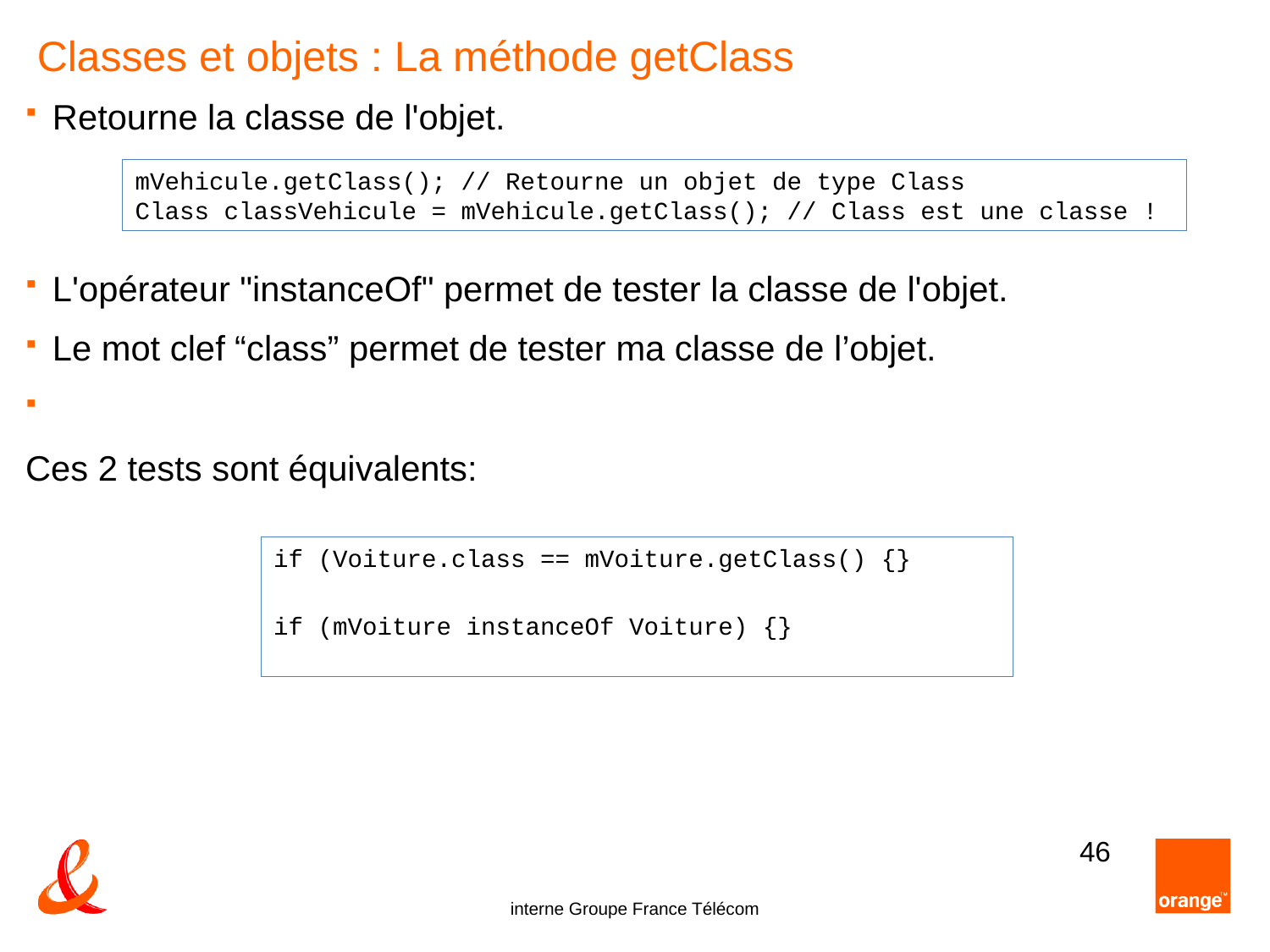

Classes et objets : La méthode getClass
Retourne la classe de l'objet.

L'opérateur "instanceOf" permet de tester la classe de l'objet.
Le mot clef “class” permet de tester ma classe de l’objet.

Ces 2 tests sont équivalents:
mVehicule.getClass(); // Retourne un objet de type Class
Class classVehicule = mVehicule.getClass(); // Class est une classe !
if (Voiture.class == mVoiture.getClass() {}

if (mVoiture instanceOf Voiture) {}
46